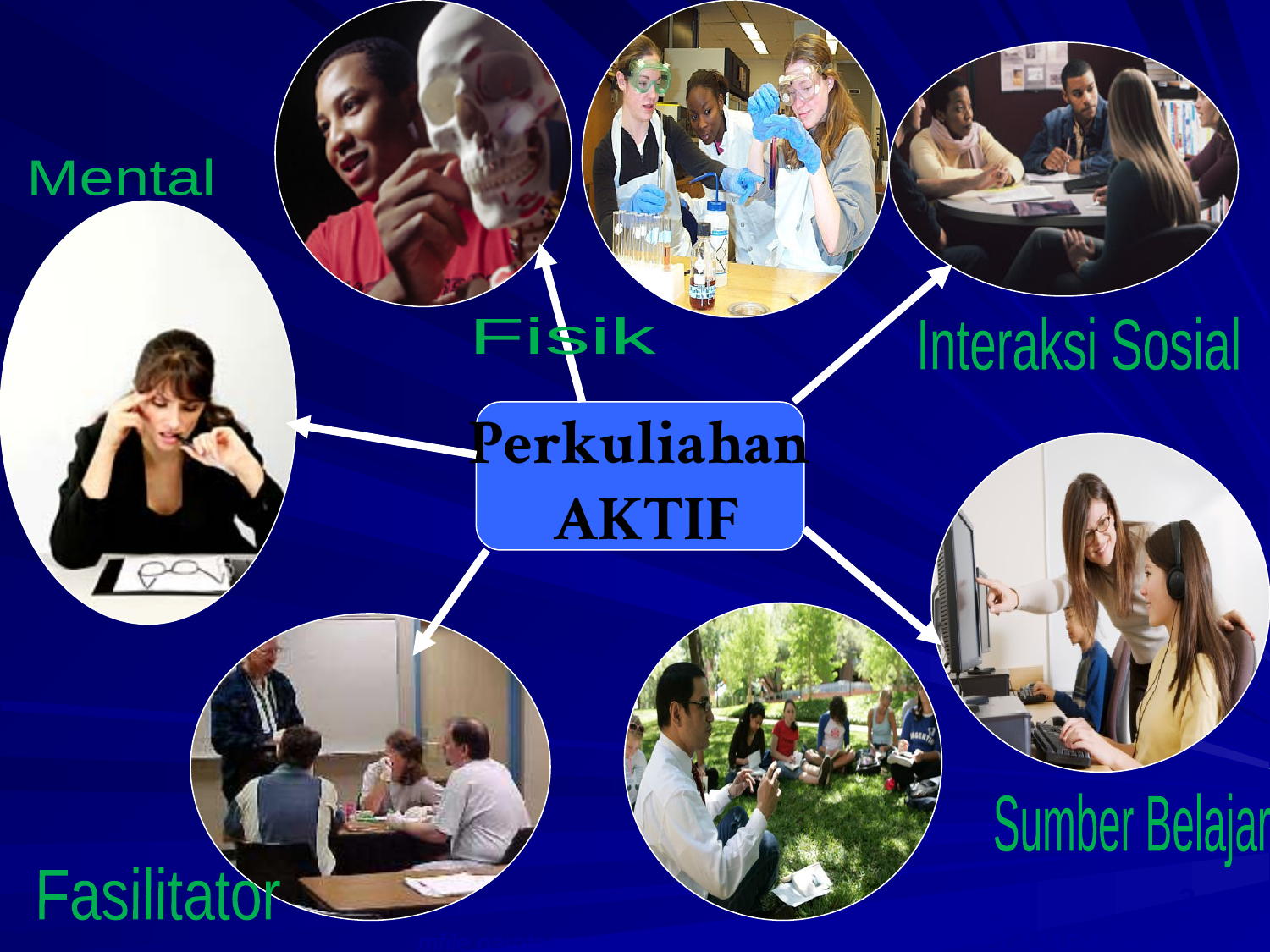

Mental

Fisik
Interaksi Sosial
Perkuliahan
 AKTIF

Sumber Belajar
Fasilitator
3
mfile.narotama.ac.id/.../MODEL-MODEL%20PEMBELAJARAN%20SCL.ppt